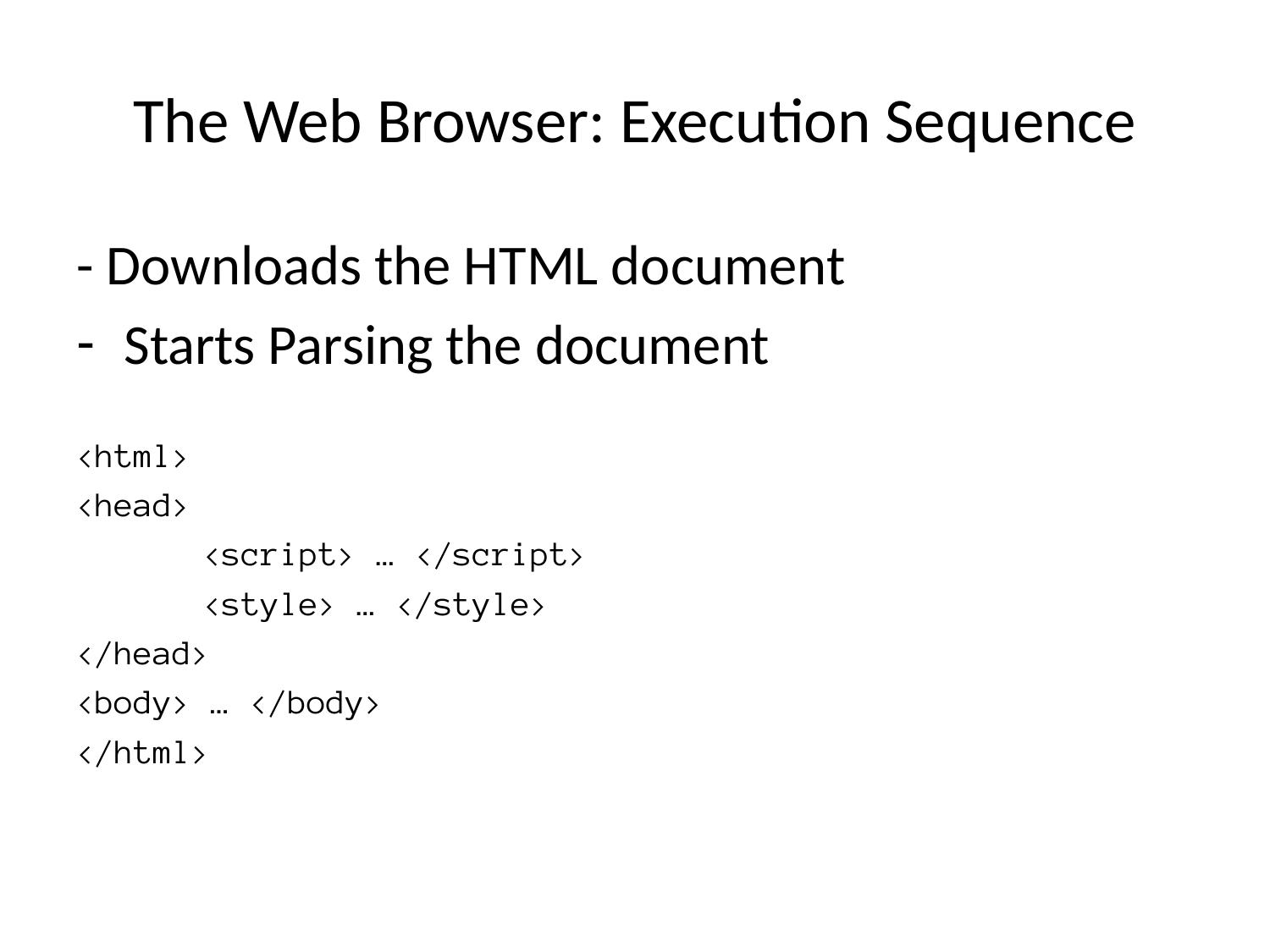

# The Web Browser: Execution Sequence
- Downloads the HTML document
Starts Parsing the document

<html>
<head>
	<script> … </script>
	<style> … </style>
</head>
<body> … </body>
</html>